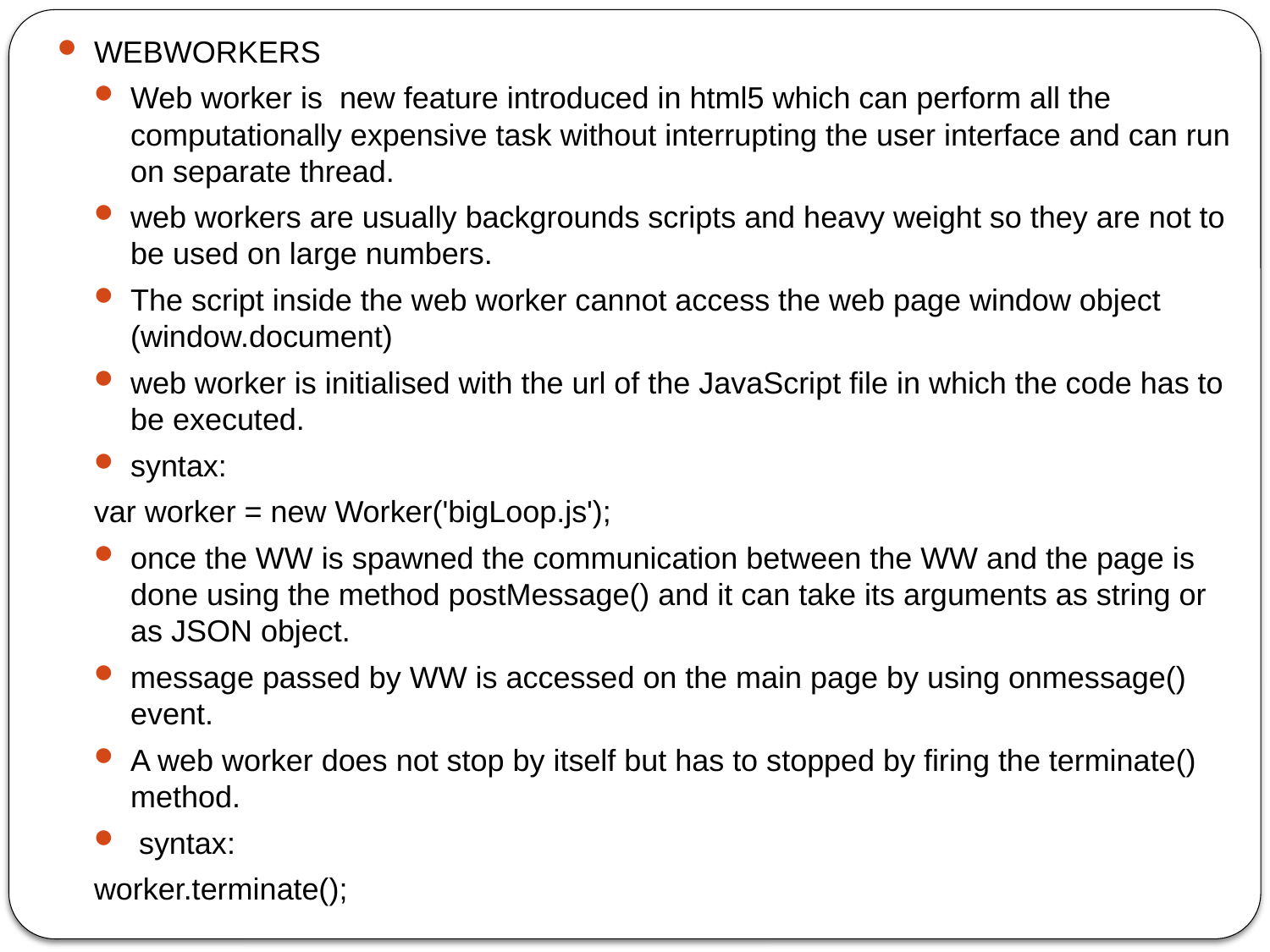

WEBWORKERS
Web worker is  new feature introduced in html5 which can perform all the computationally expensive task without interrupting the user interface and can run on separate thread.
web workers are usually backgrounds scripts and heavy weight so they are not to be used on large numbers.
The script inside the web worker cannot access the web page window object (window.document)
web worker is initialised with the url of the JavaScript file in which the code has to be executed.
syntax:
	var worker = new Worker('bigLoop.js');
once the WW is spawned the communication between the WW and the page is done using the method postMessage() and it can take its arguments as string or as JSON object.
message passed by WW is accessed on the main page by using onmessage() event.
A web worker does not stop by itself but has to stopped by firing the terminate() method.
 syntax:
	worker.terminate();